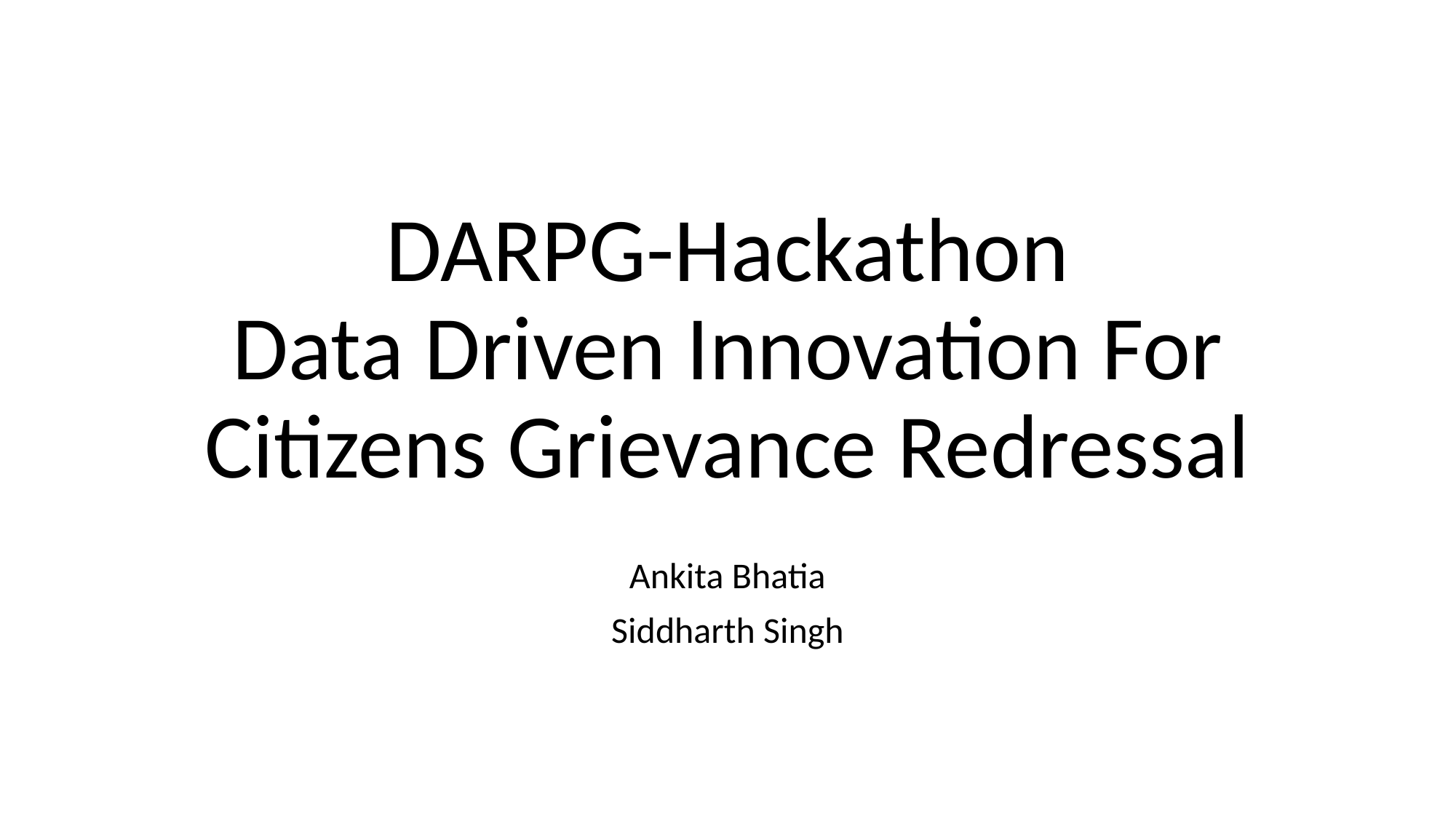

# DARPG-Hackathon Data Driven Innovation For Citizens Grievance Redressal
Ankita Bhatia
Siddharth Singh